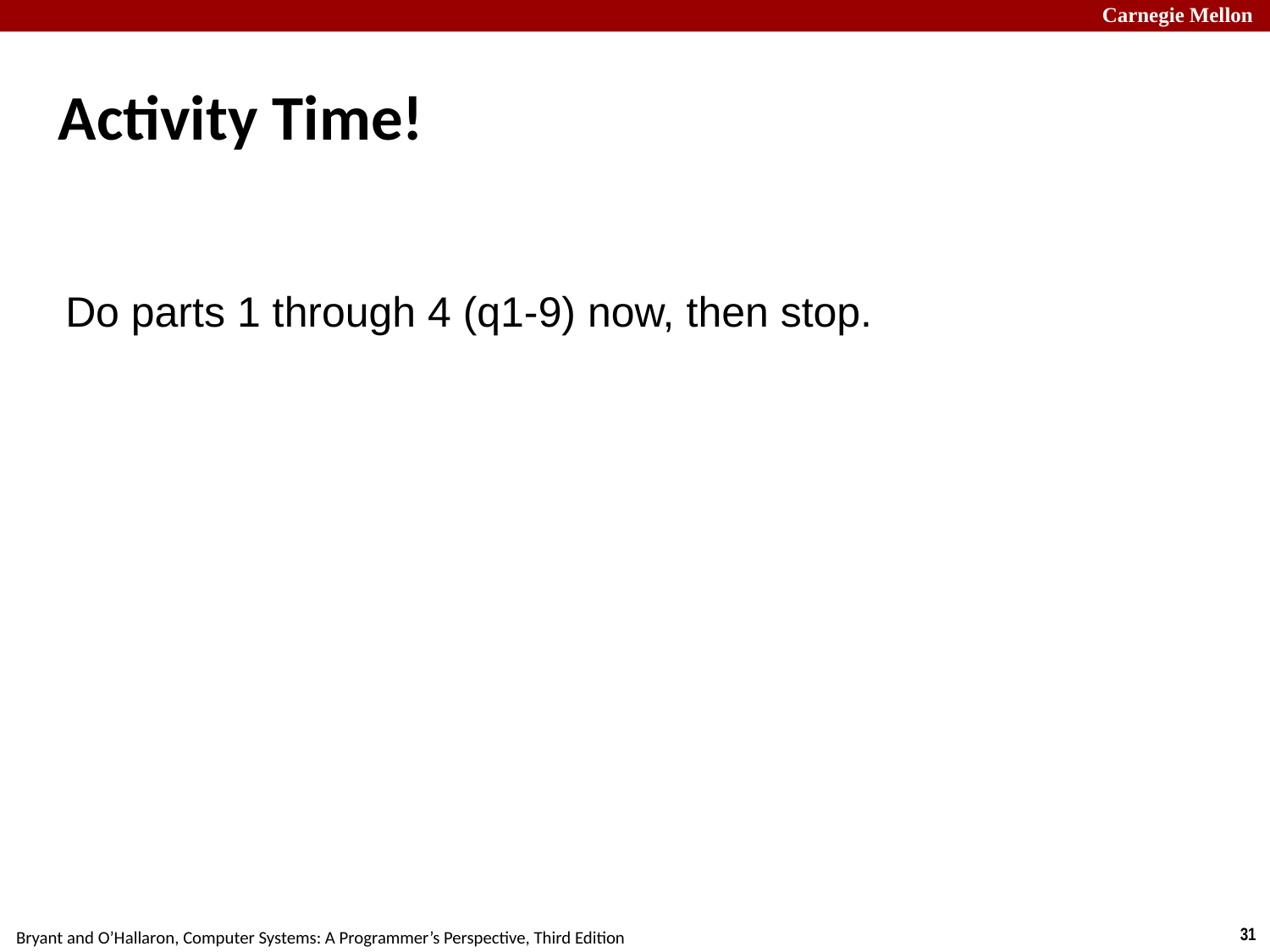

# Activity Time!
Do parts 1 through 4 (q1-9) now, then stop.